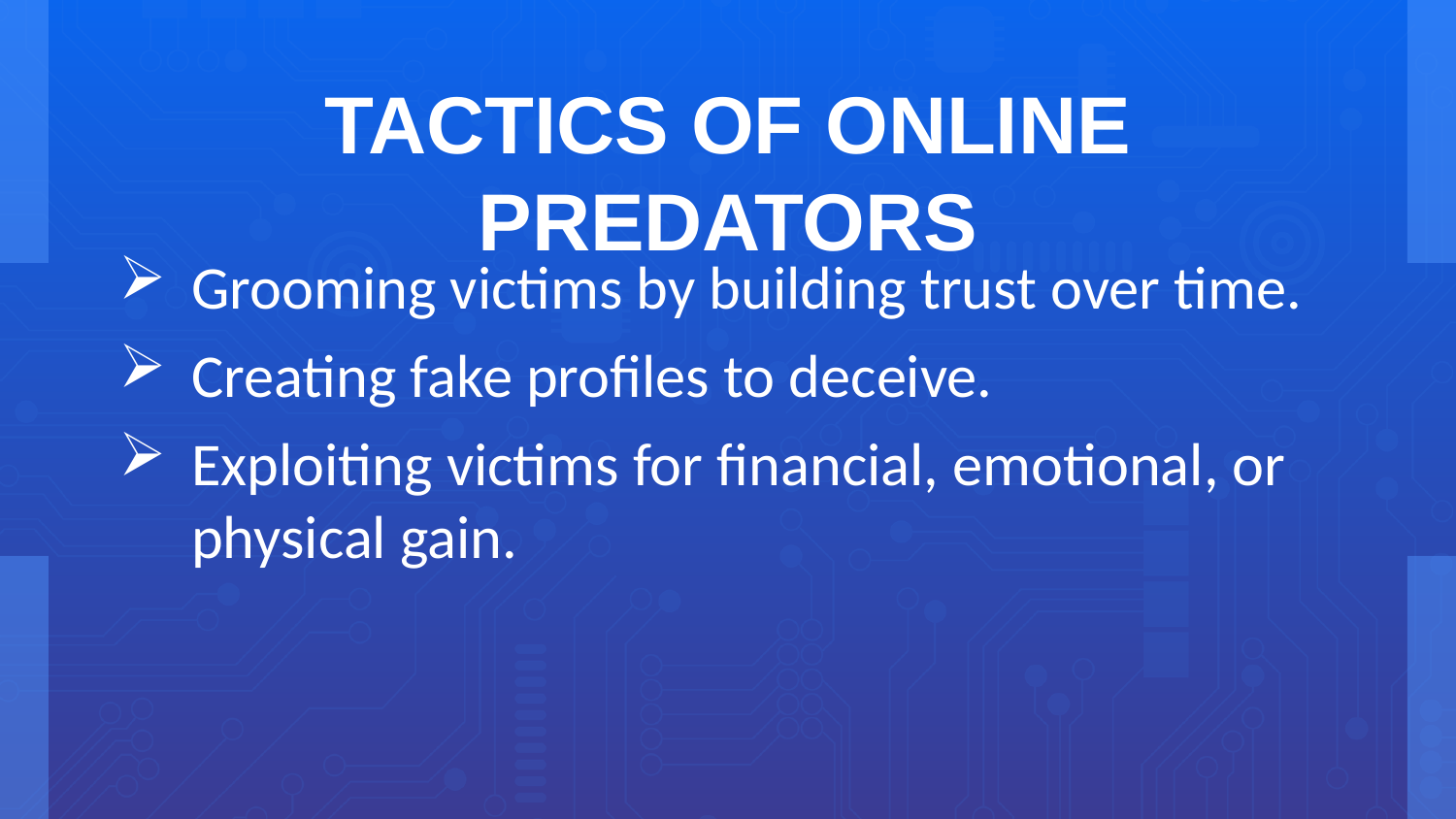

# TACTICS OF ONLINE PREDATORS
Grooming victims by building trust over time.
Creating fake profiles to deceive.
Exploiting victims for financial, emotional, or physical gain.